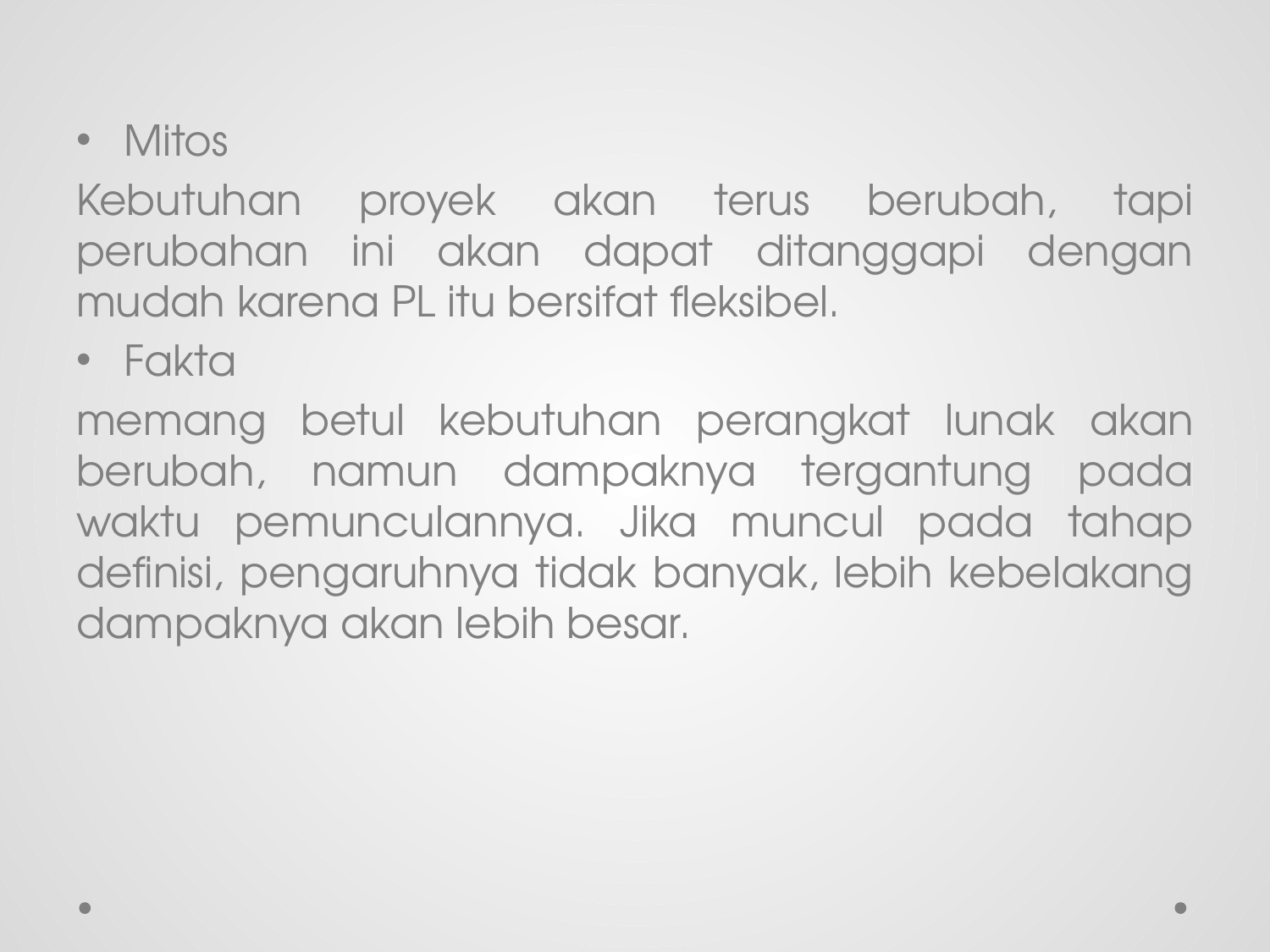

Mitos
Kebutuhan proyek akan terus berubah, tapi perubahan ini akan dapat ditanggapi dengan mudah karena PL itu bersifat fleksibel.
Fakta
memang betul kebutuhan perangkat lunak akan berubah, namun dampaknya tergantung pada waktu pemunculannya. Jika muncul pada tahap definisi, pengaruhnya tidak banyak, lebih kebelakang dampaknya akan lebih besar.